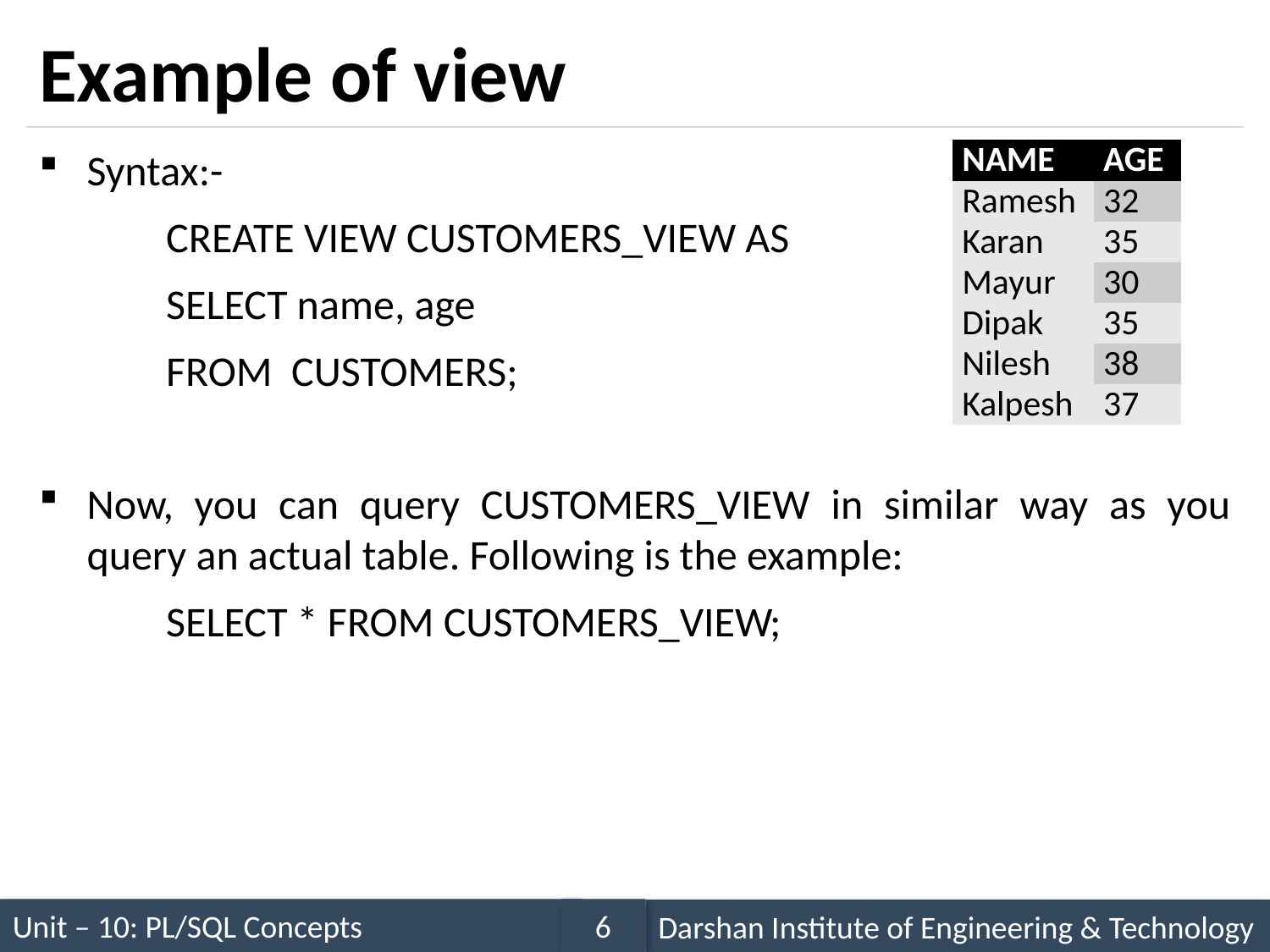

# Example of view
Syntax:-
	CREATE VIEW CUSTOMERS_VIEW AS
	SELECT name, age
	FROM  CUSTOMERS;

Now, you can query CUSTOMERS_VIEW in similar way as you query an actual table. Following is the example:
	SELECT * FROM CUSTOMERS_VIEW;

| NAME | AGE |
| --- | --- |
| Ramesh | 32 |
| Karan | 35 |
| Mayur | 30 |
| Dipak | 35 |
| Nilesh | 38 |
| Kalpesh | 37 |